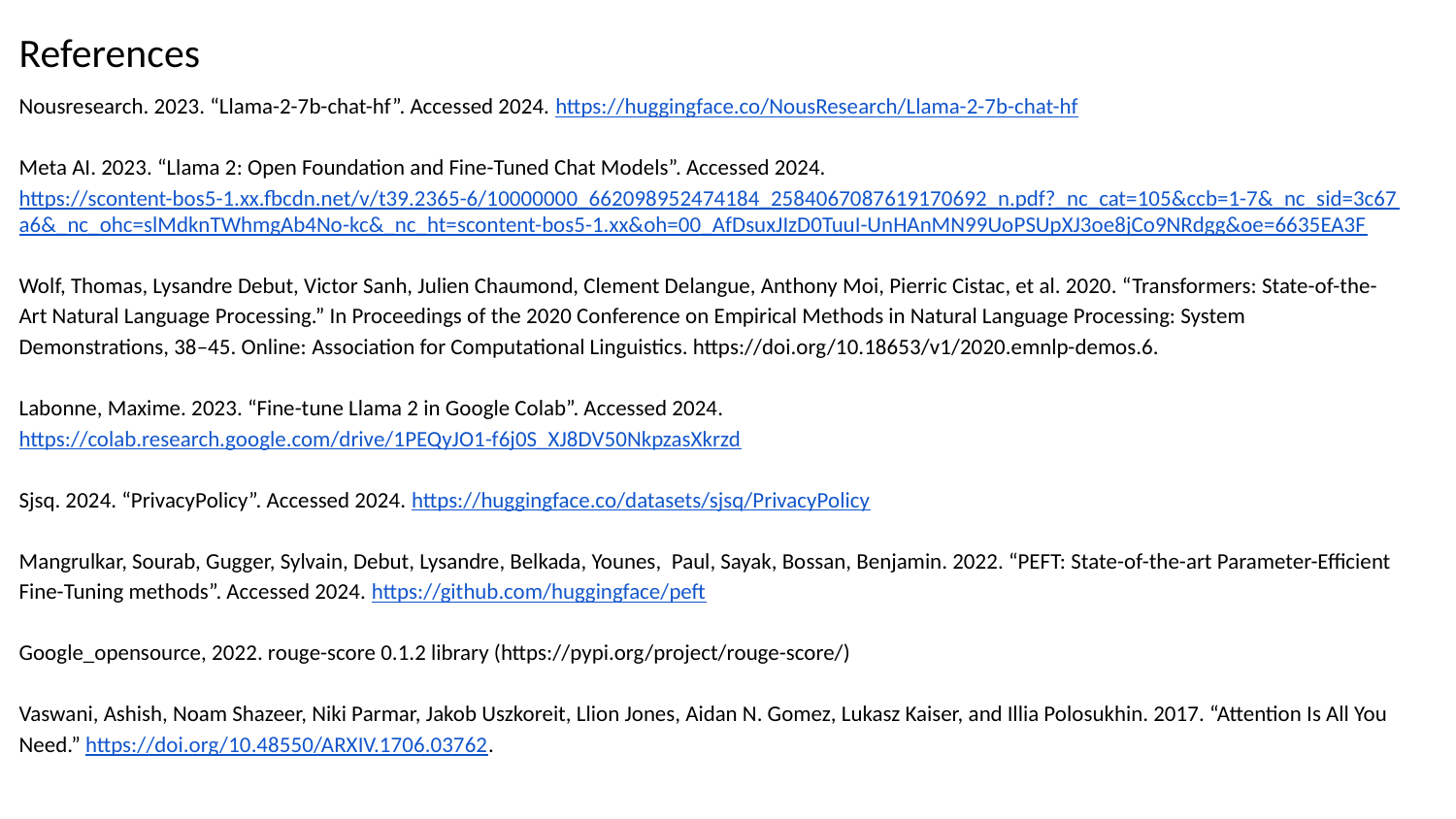

References
Nousresearch. 2023. “Llama-2-7b-chat-hf”. Accessed 2024. https://huggingface.co/NousResearch/Llama-2-7b-chat-hf

Meta AI. 2023. “Llama 2: Open Foundation and Fine-Tuned Chat Models”. Accessed 2024. https://scontent-bos5-1.xx.fbcdn.net/v/t39.2365-6/10000000_662098952474184_2584067087619170692_n.pdf?_nc_cat=105&ccb=1-7&_nc_sid=3c67a6&_nc_ohc=slMdknTWhmgAb4No-kc&_nc_ht=scontent-bos5-1.xx&oh=00_AfDsuxJIzD0TuuI-UnHAnMN99UoPSUpXJ3oe8jCo9NRdgg&oe=6635EA3F

Wolf, Thomas, Lysandre Debut, Victor Sanh, Julien Chaumond, Clement Delangue, Anthony Moi, Pierric Cistac, et al. 2020. “Transformers: State-of-the-Art Natural Language Processing.” In Proceedings of the 2020 Conference on Empirical Methods in Natural Language Processing: System Demonstrations, 38–45. Online: Association for Computational Linguistics. https://doi.org/10.18653/v1/2020.emnlp-demos.6.

Labonne, Maxime. 2023. “Fine-tune Llama 2 in Google Colab”. Accessed 2024. https://colab.research.google.com/drive/1PEQyJO1-f6j0S_XJ8DV50NkpzasXkrzd

Sjsq. 2024. “PrivacyPolicy”. Accessed 2024. https://huggingface.co/datasets/sjsq/PrivacyPolicy

Mangrulkar, Sourab, Gugger, Sylvain, Debut, Lysandre, Belkada, Younes,  Paul, Sayak, Bossan, Benjamin. 2022. “PEFT: State-of-the-art Parameter-Efficient Fine-Tuning methods”. Accessed 2024. https://github.com/huggingface/peft

Google_opensource, 2022. rouge-score 0.1.2 library (https://pypi.org/project/rouge-score/)

Vaswani, Ashish, Noam Shazeer, Niki Parmar, Jakob Uszkoreit, Llion Jones, Aidan N. Gomez, Lukasz Kaiser, and Illia Polosukhin. 2017. “Attention Is All You Need.” https://doi.org/10.48550/ARXIV.1706.03762.